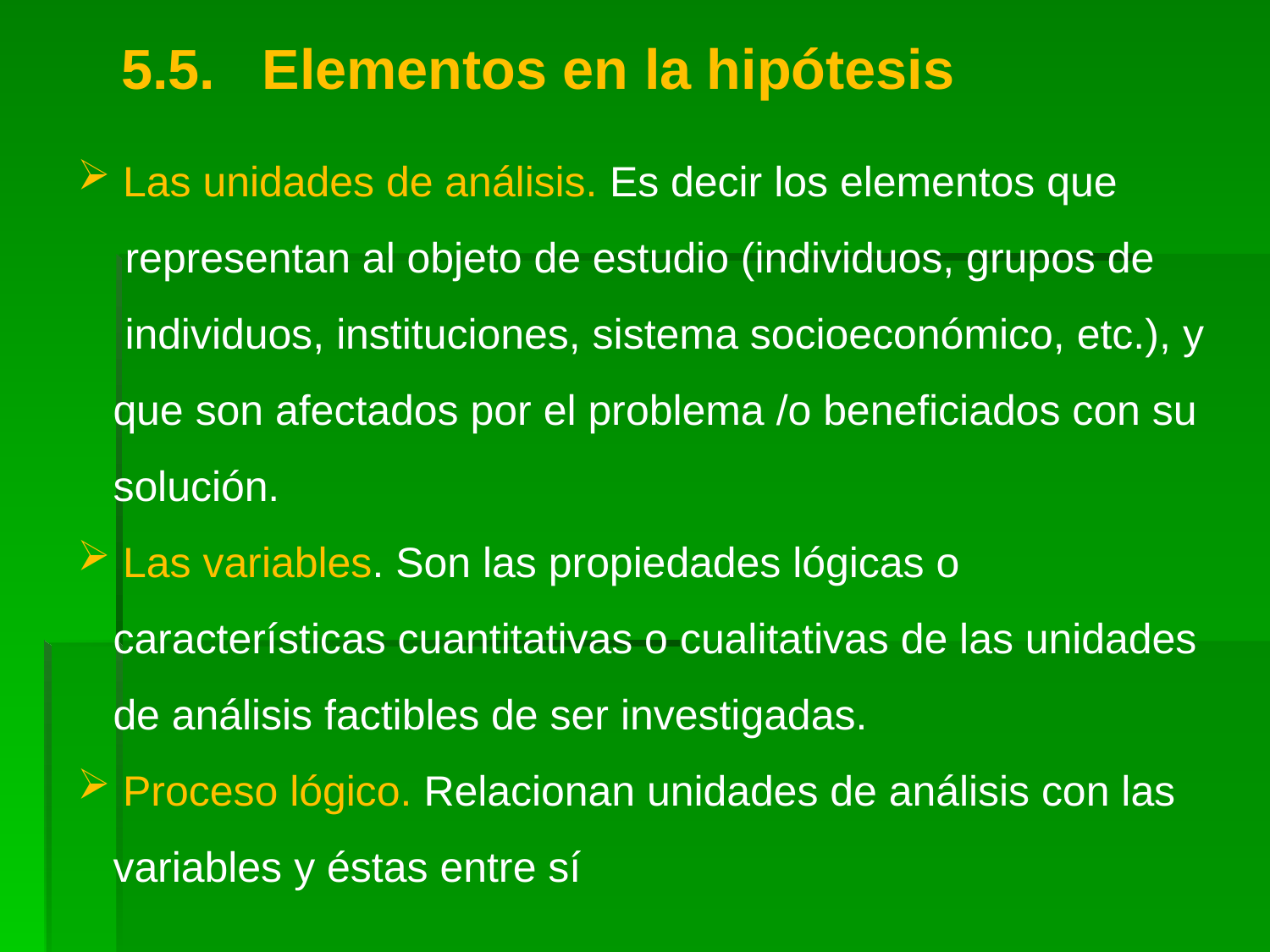

5.5.   Elementos en la hipótesis
 Las unidades de análisis. Es decir los elementos que
    representan al objeto de estudio (individuos, grupos de
    individuos, instituciones, sistema socioeconómico, etc.), y
   que son afectados por el problema /o beneficiados con su
   solución.
 Las variables. Son las propiedades lógicas o
   características cuantitativas o cualitativas de las unidades
   de análisis factibles de ser investigadas.
 Proceso lógico. Relacionan unidades de análisis con las
   variables y éstas entre sí